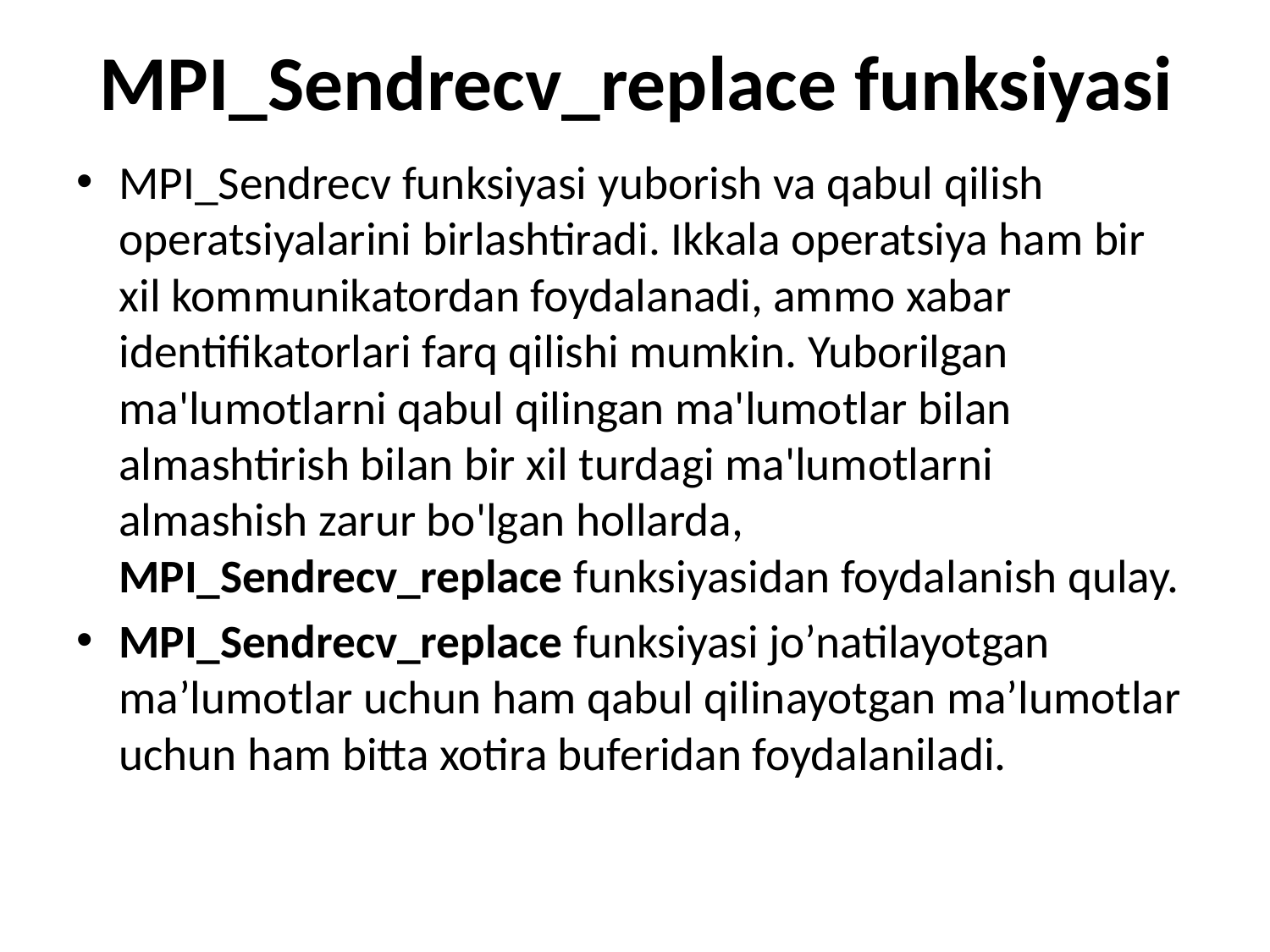

# MPI_Sendrecv_replace funksiyasi
MPI_Sendrecv funksiyasi yuborish va qabul qilish operatsiyalarini birlashtiradi. Ikkala operatsiya ham bir xil kommunikatordan foydalanadi, ammo xabar identifikatorlari farq qilishi mumkin. Yuborilgan ma'lumotlarni qabul qilingan ma'lumotlar bilan almashtirish bilan bir xil turdagi ma'lumotlarni almashish zarur bo'lgan hollarda, MPI_Sendrecv_replace funksiyasidan foydalanish qulay.
MPI_Sendrecv_replace funksiyasi jo’natilayotgan ma’lumotlar uchun ham qabul qilinayotgan ma’lumotlar uchun ham bitta xotira buferidan foydalaniladi.